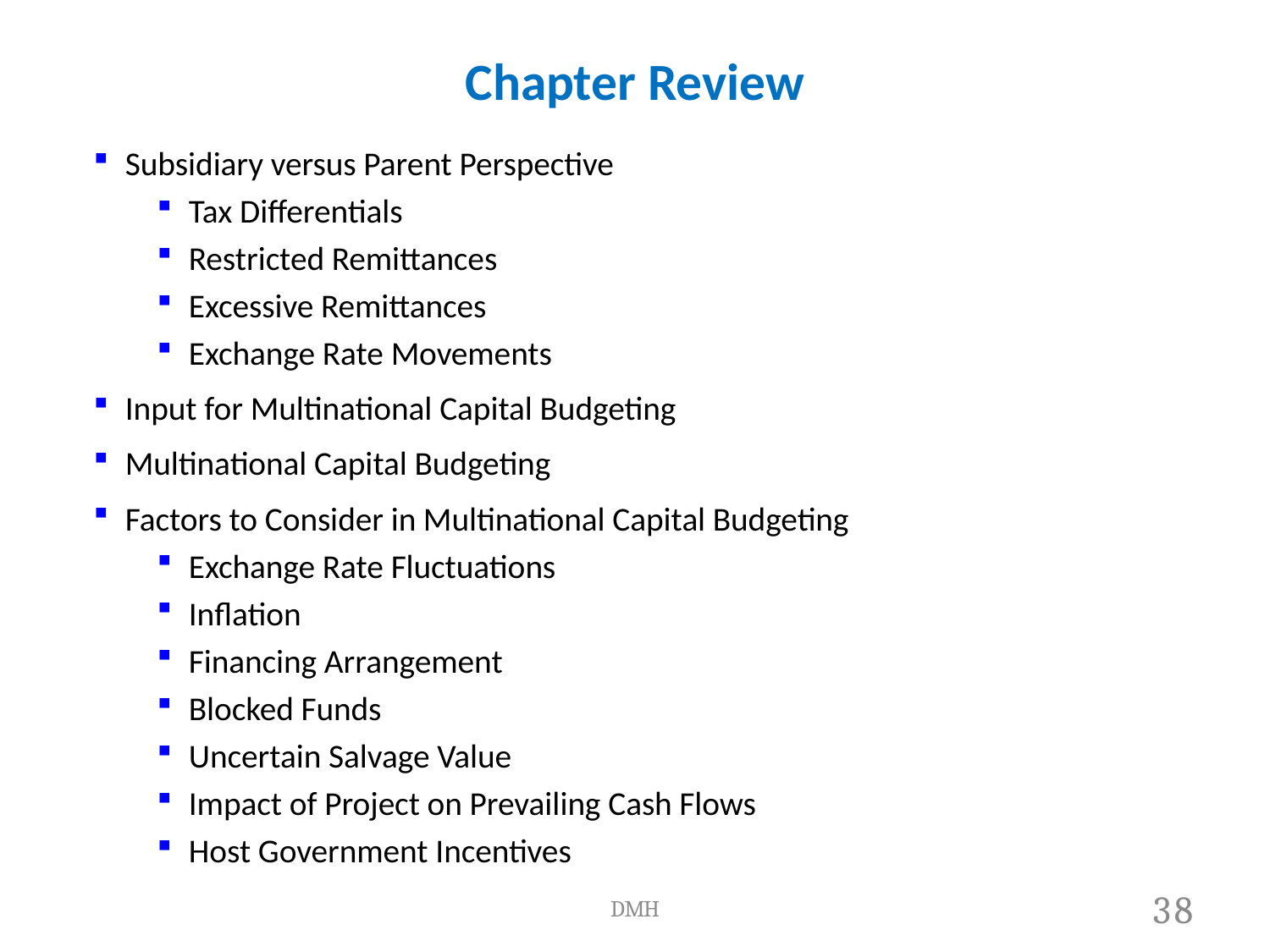

# Chapter Review
Subsidiary versus Parent Perspective
Tax Differentials
Restricted Remittances
Excessive Remittances
Exchange Rate Movements
Input for Multinational Capital Budgeting
Multinational Capital Budgeting
Factors to Consider in Multinational Capital Budgeting
Exchange Rate Fluctuations
Inflation
Financing Arrangement
Blocked Funds
Uncertain Salvage Value
Impact of Project on Prevailing Cash Flows
Host Government Incentives
DMH
38